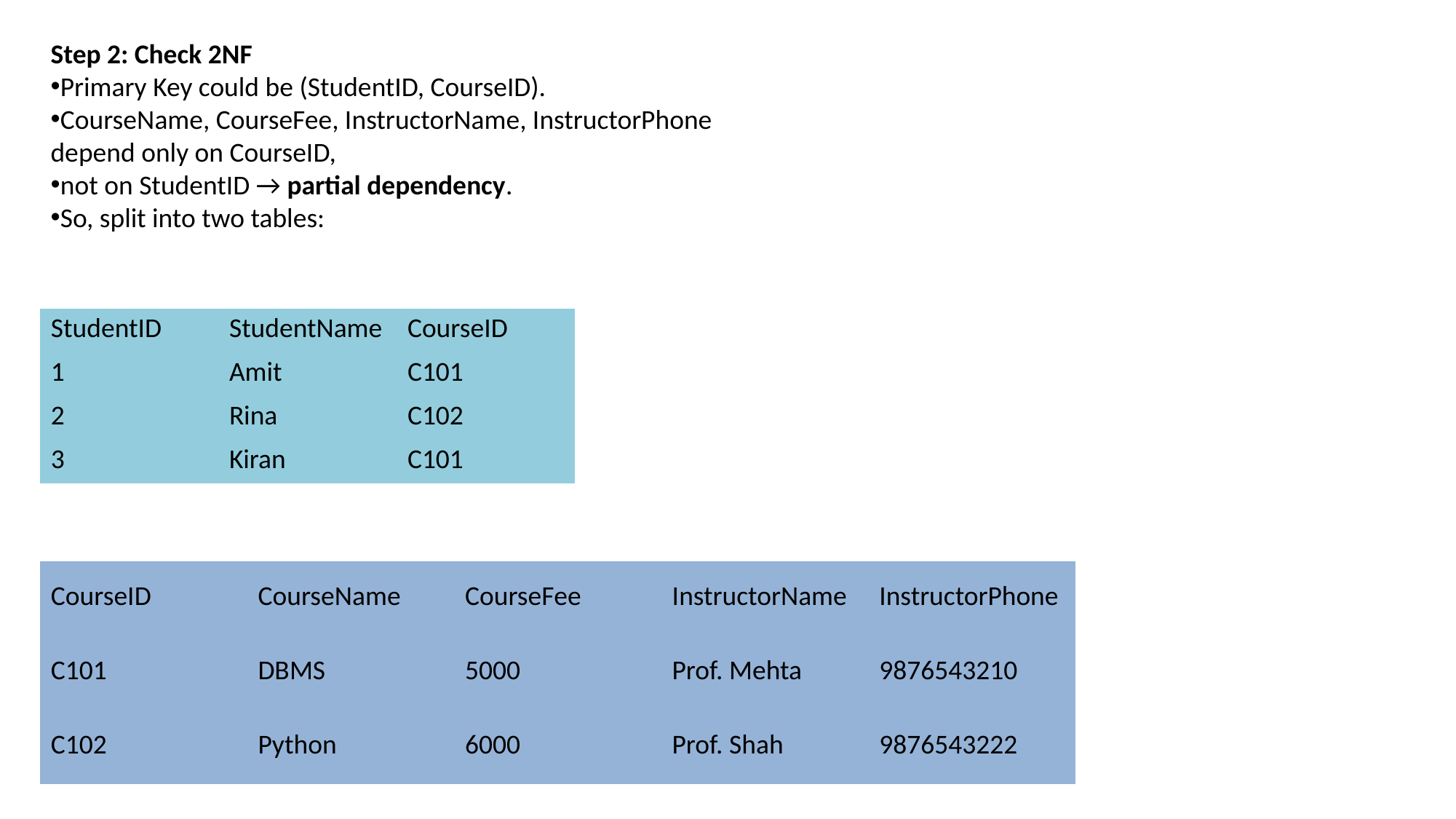

Step 2: Check 2NF
Primary Key could be (StudentID, CourseID).
CourseName, CourseFee, InstructorName, InstructorPhone depend only on CourseID,
not on StudentID → partial dependency.
So, split into two tables:
| StudentID | StudentName | CourseID |
| --- | --- | --- |
| 1 | Amit | C101 |
| 2 | Rina | C102 |
| 3 | Kiran | C101 |
| CourseID | CourseName | CourseFee | InstructorName | InstructorPhone |
| --- | --- | --- | --- | --- |
| C101 | DBMS | 5000 | Prof. Mehta | 9876543210 |
| C102 | Python | 6000 | Prof. Shah | 9876543222 |